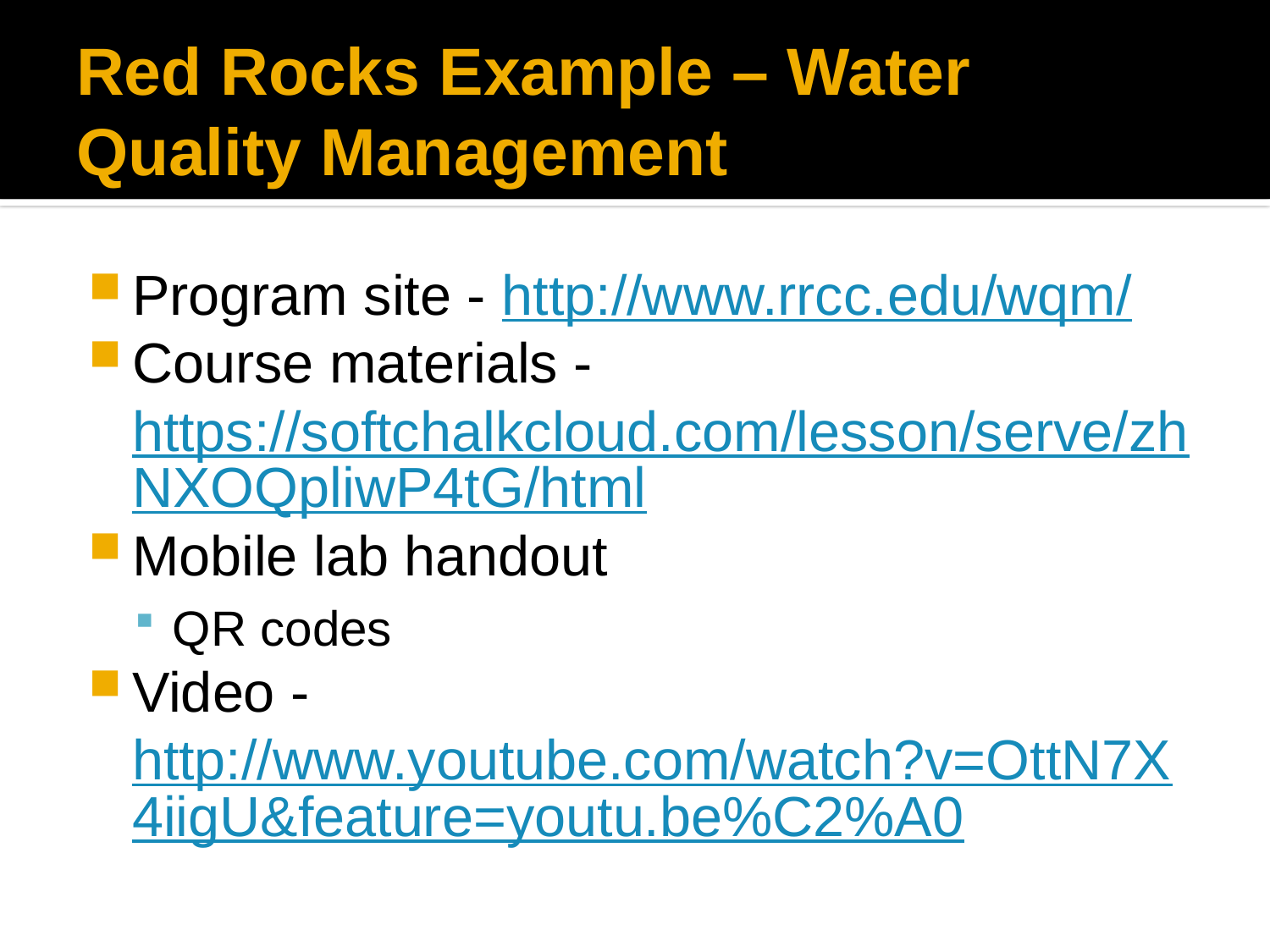

# Red Rocks Example – Water Quality Management
Program site - http://www.rrcc.edu/wqm/
Course materials - https://softchalkcloud.com/lesson/serve/zhNXOQpliwP4tG/html
Mobile lab handout
QR codes
Video - http://www.youtube.com/watch?v=OttN7X4iigU&feature=youtu.be%C2%A0